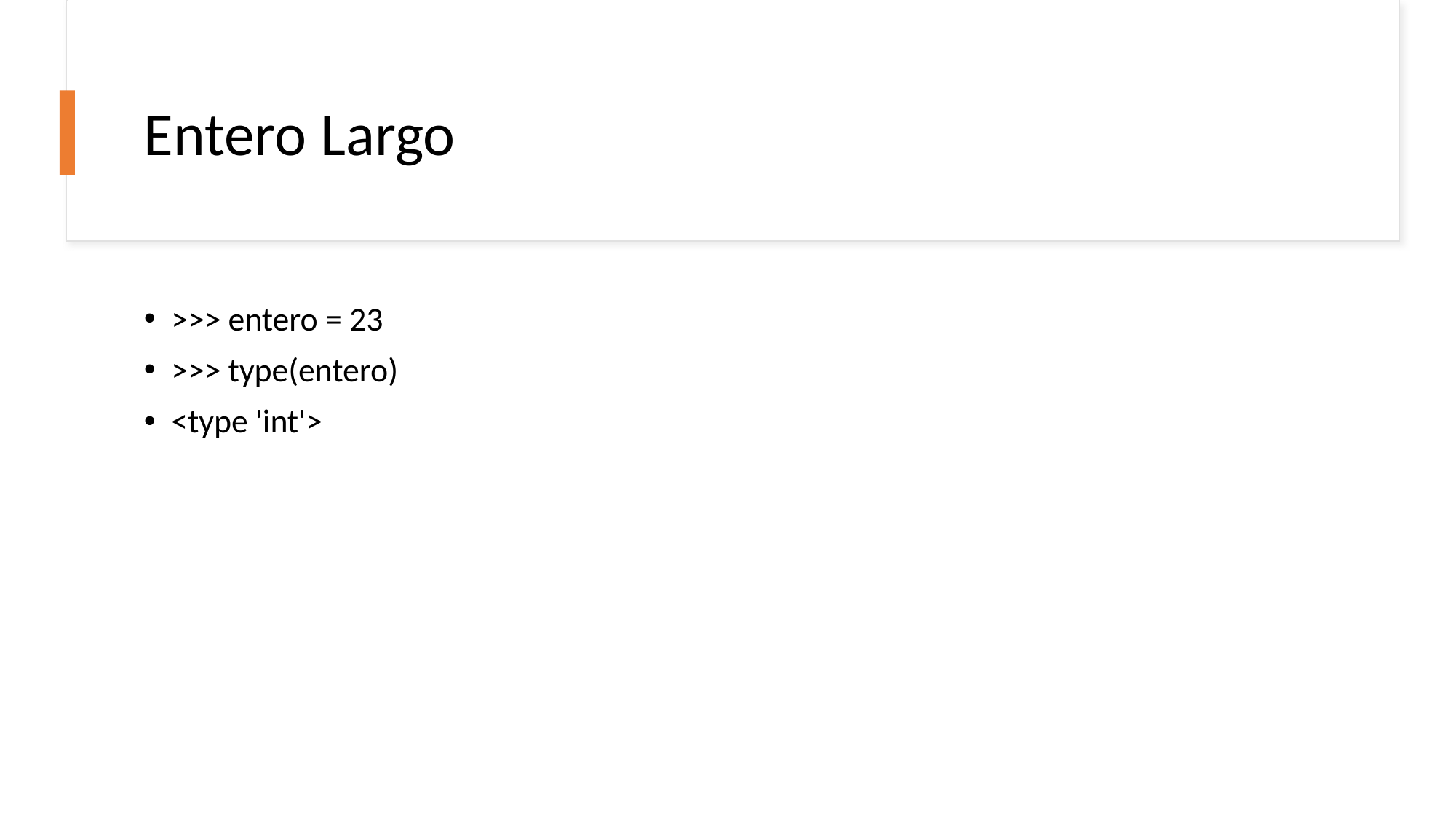

# Entero Largo

>>> entero = 23
>>> type(entero)
<type 'int'>